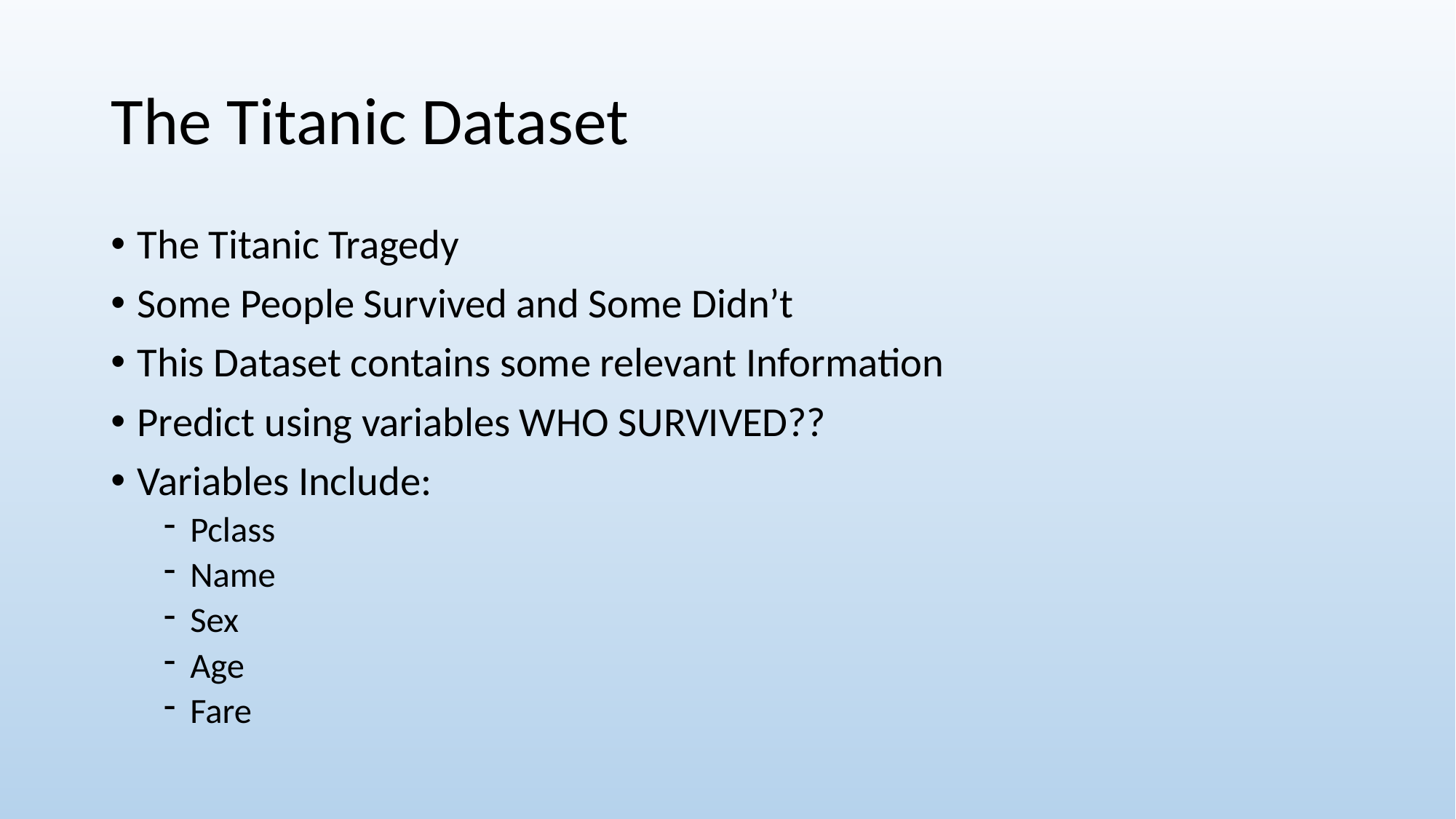

# The Titanic Dataset
The Titanic Tragedy
Some People Survived and Some Didn’t
This Dataset contains some relevant Information
Predict using variables WHO SURVIVED??
Variables Include:
Pclass
Name
Sex
Age
Fare